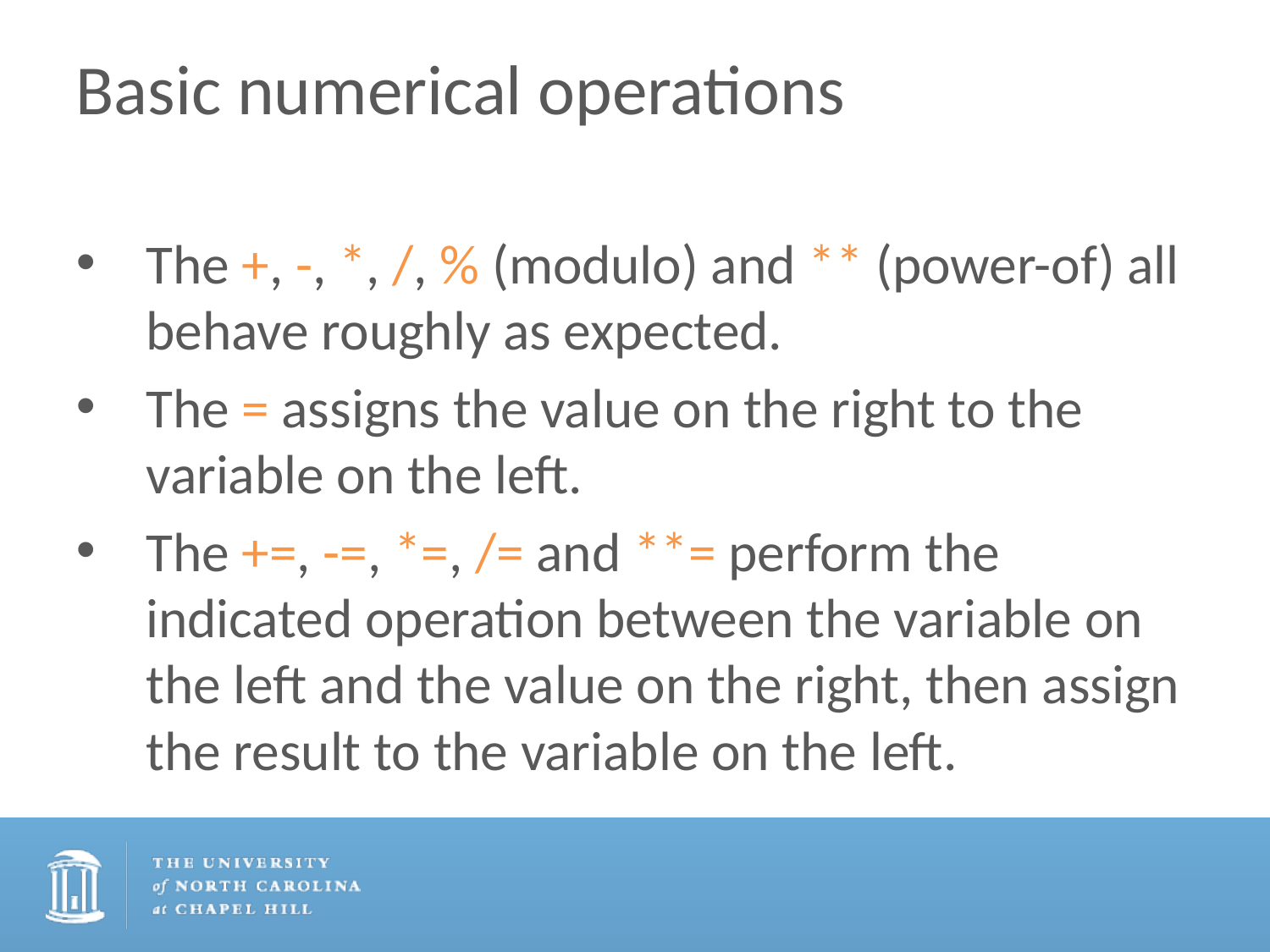

# Basic numerical operations
The +, -, *, /, % (modulo) and ** (power-of) all behave roughly as expected.
The = assigns the value on the right to the variable on the left.
The +=, -=, *=, /= and **= perform the indicated operation between the variable on the left and the value on the right, then assign the result to the variable on the left.